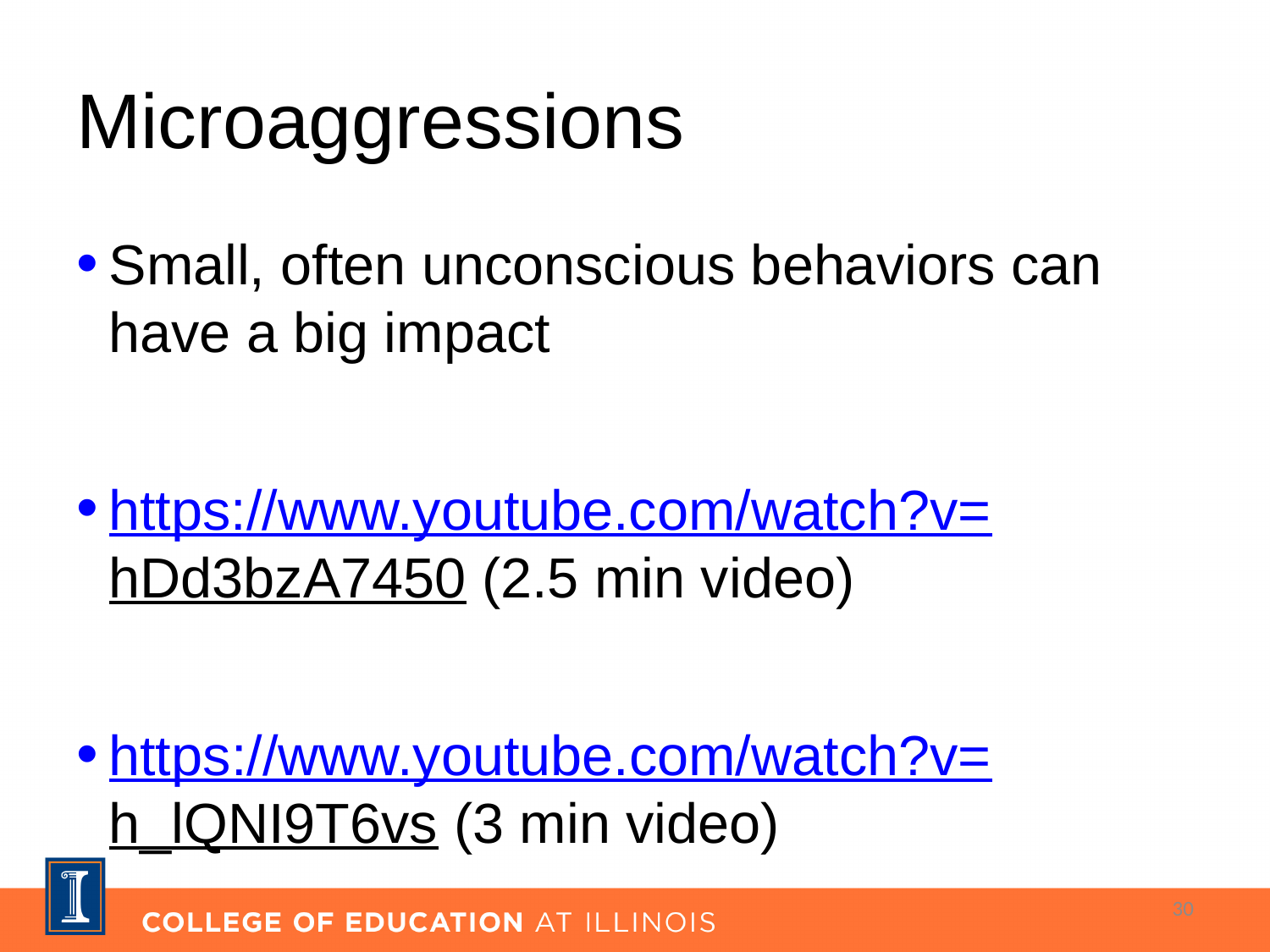

# Microaggressions
Small, often unconscious behaviors can have a big impact

https://www.youtube.com/watch?v=hDd3bzA7450 (2.5 min video)

https://www.youtube.com/watch?v=h_lQNI9T6vs (3 min video)
30